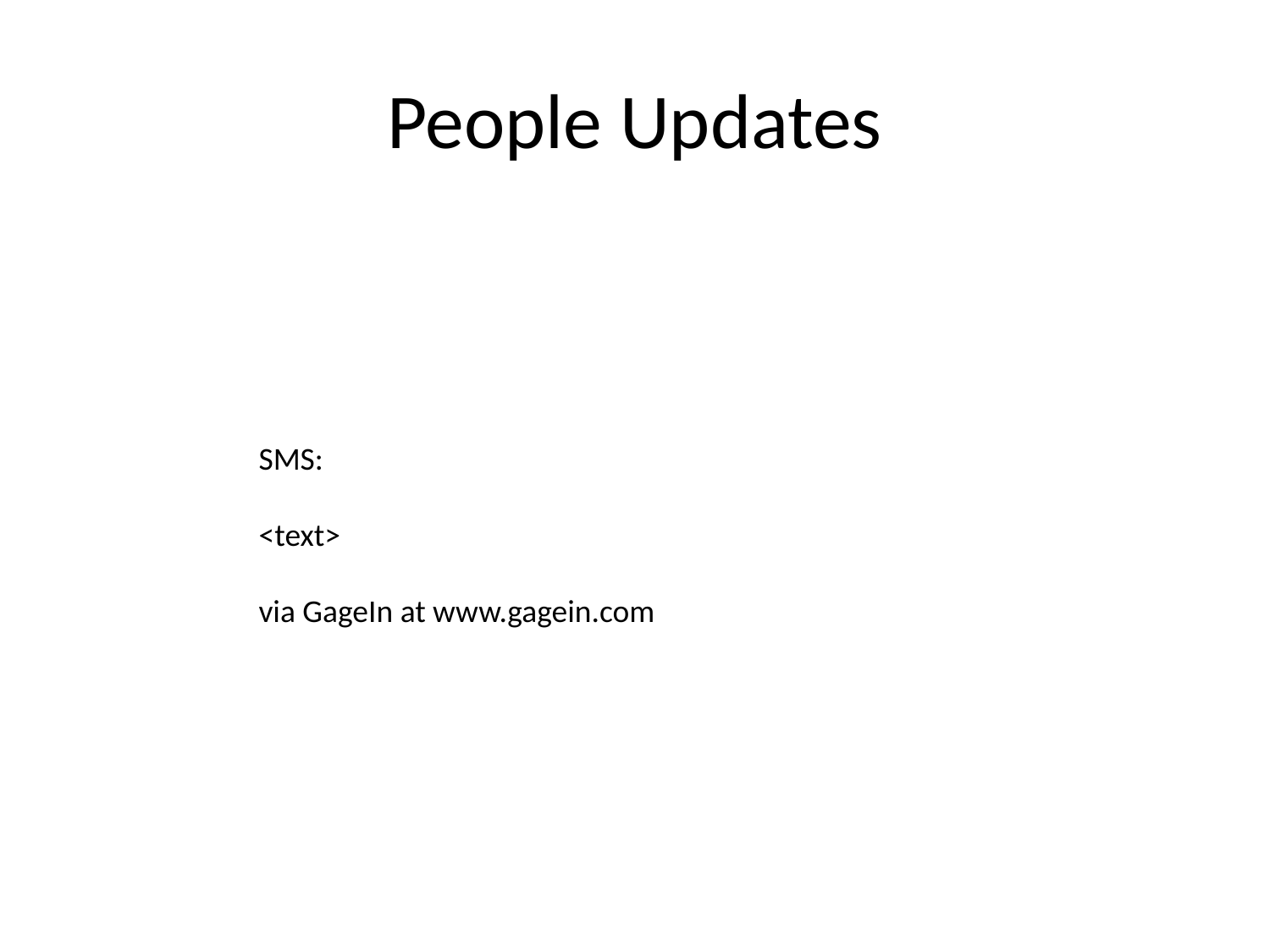

# People Updates
SMS:

<text>

via GageIn at www.gagein.com